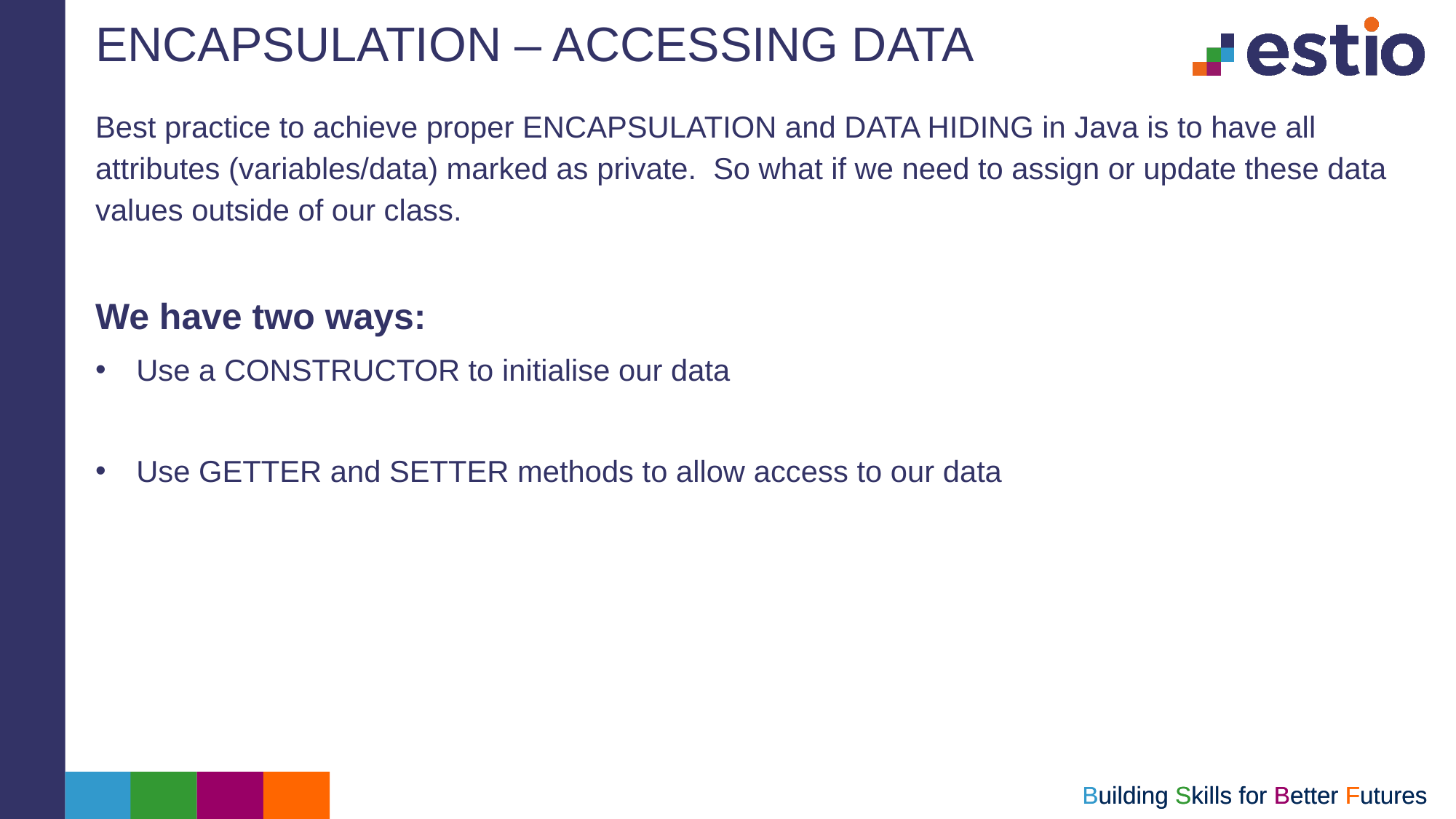

# ENCAPSULATION – ACCESSING DATA
Best practice to achieve proper ENCAPSULATION and DATA HIDING in Java is to have all attributes (variables/data) marked as private.  So what if we need to assign or update these data values outside of our class.

We have two ways:
Use a CONSTRUCTOR to initialise our data

Use GETTER and SETTER methods to allow access to our data